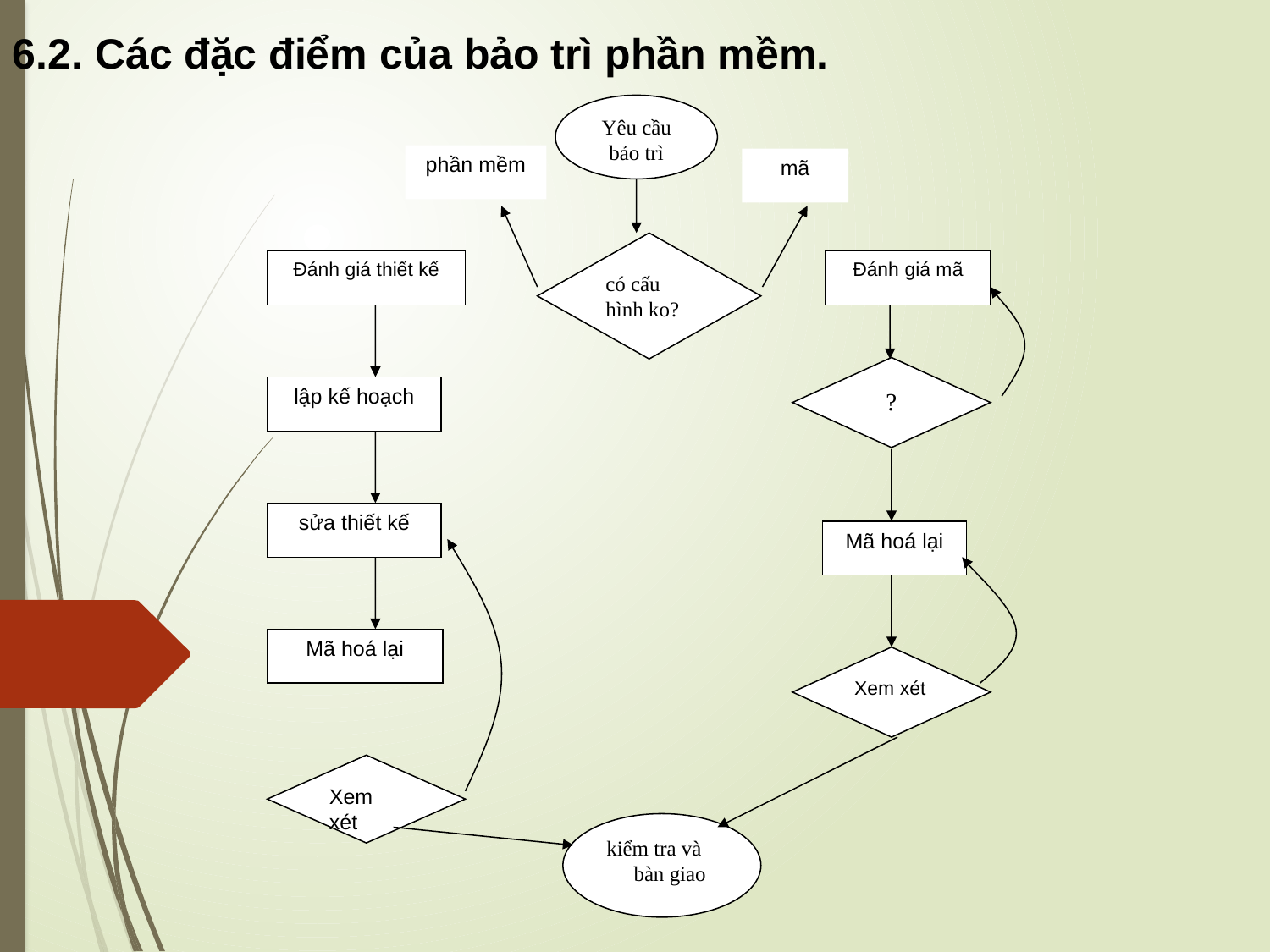

6.2. Các đặc điểm của bảo trì phần mềm.
Yêu cầu bảo trì

có cấu hình ko?

Có cấu hình

không?
Đánh giá thiết kế
Đánh giá mã

?

Có cấu hình

không?
lập kế hoạch

sửa thiết kế
Mã hoá lại

Mã hoá lại
Xem xét

Có cấu hình

không?

Xem xét

Có cấu hình

không?
kiểm tra và       bàn giao

phần mềm
mã